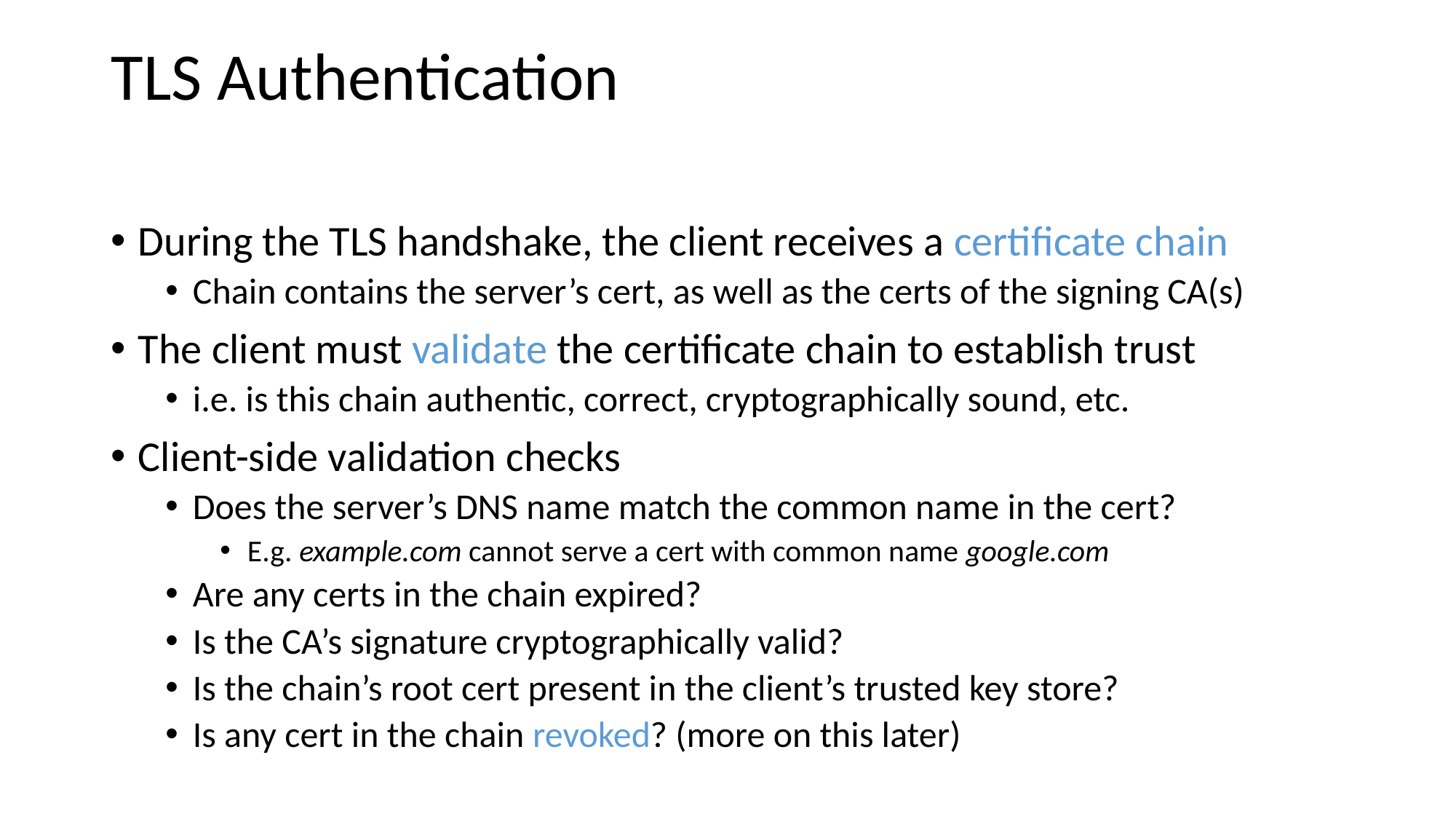

# TLS Authentication
During the TLS handshake, the client receives a certificate chain
Chain contains the server’s cert, as well as the certs of the signing CA(s)
The client must validate the certificate chain to establish trust
i.e. is this chain authentic, correct, cryptographically sound, etc.
Client-side validation checks
Does the server’s DNS name match the common name in the cert?
E.g. example.com cannot serve a cert with common name google.com
Are any certs in the chain expired?
Is the CA’s signature cryptographically valid?
Is the chain’s root cert present in the client’s trusted key store?
Is any cert in the chain revoked? (more on this later)